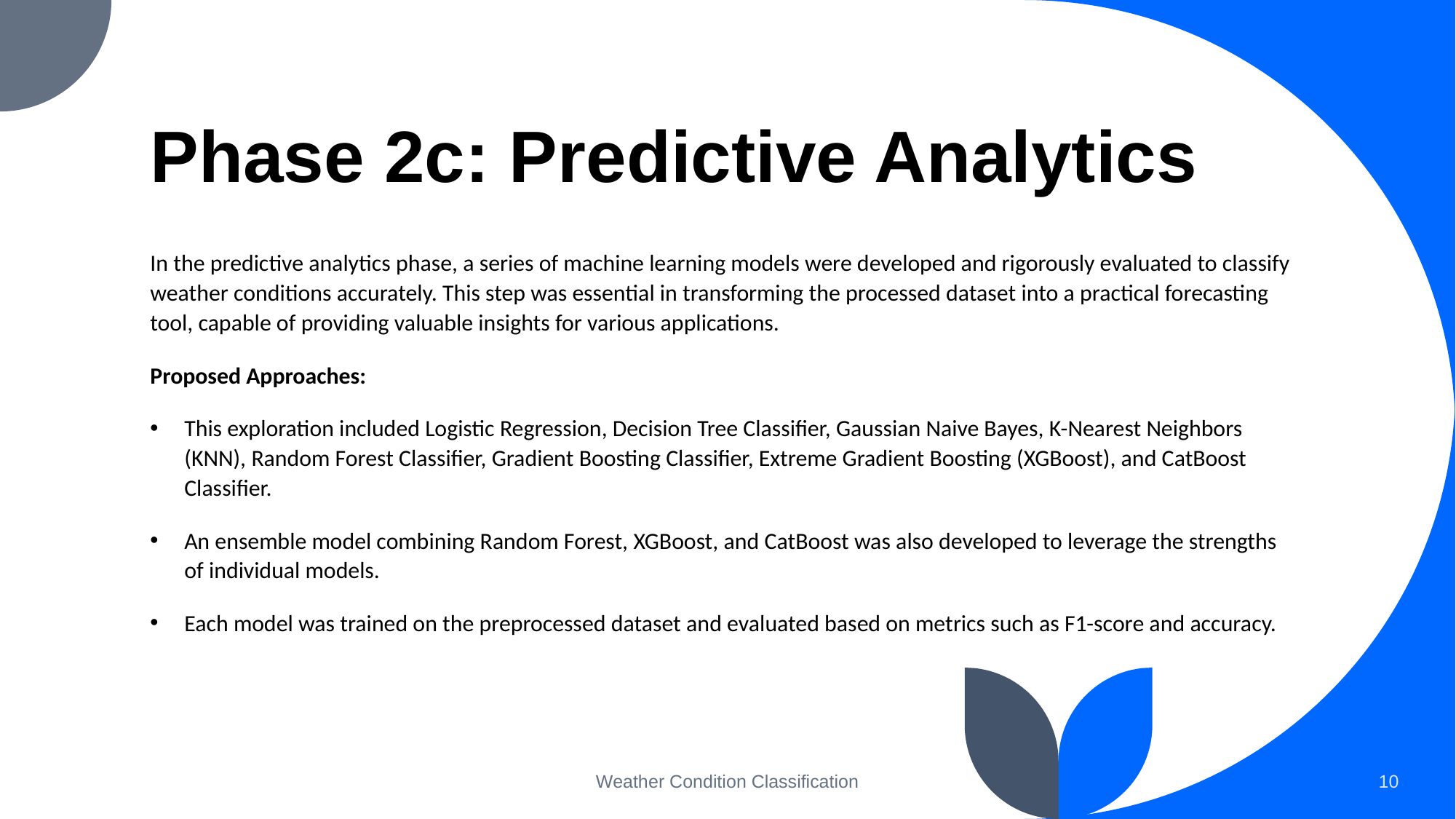

# Phase 2c: Predictive Analytics
In the predictive analytics phase, a series of machine learning models were developed and rigorously evaluated to classify weather conditions accurately. This step was essential in transforming the processed dataset into a practical forecasting tool, capable of providing valuable insights for various applications.
Proposed Approaches:
This exploration included Logistic Regression, Decision Tree Classifier, Gaussian Naive Bayes, K-Nearest Neighbors (KNN), Random Forest Classifier, Gradient Boosting Classifier, Extreme Gradient Boosting (XGBoost), and CatBoost Classifier.
An ensemble model combining Random Forest, XGBoost, and CatBoost was also developed to leverage the strengths of individual models.
Each model was trained on the preprocessed dataset and evaluated based on metrics such as F1-score and accuracy.
Weather Condition Classification
10